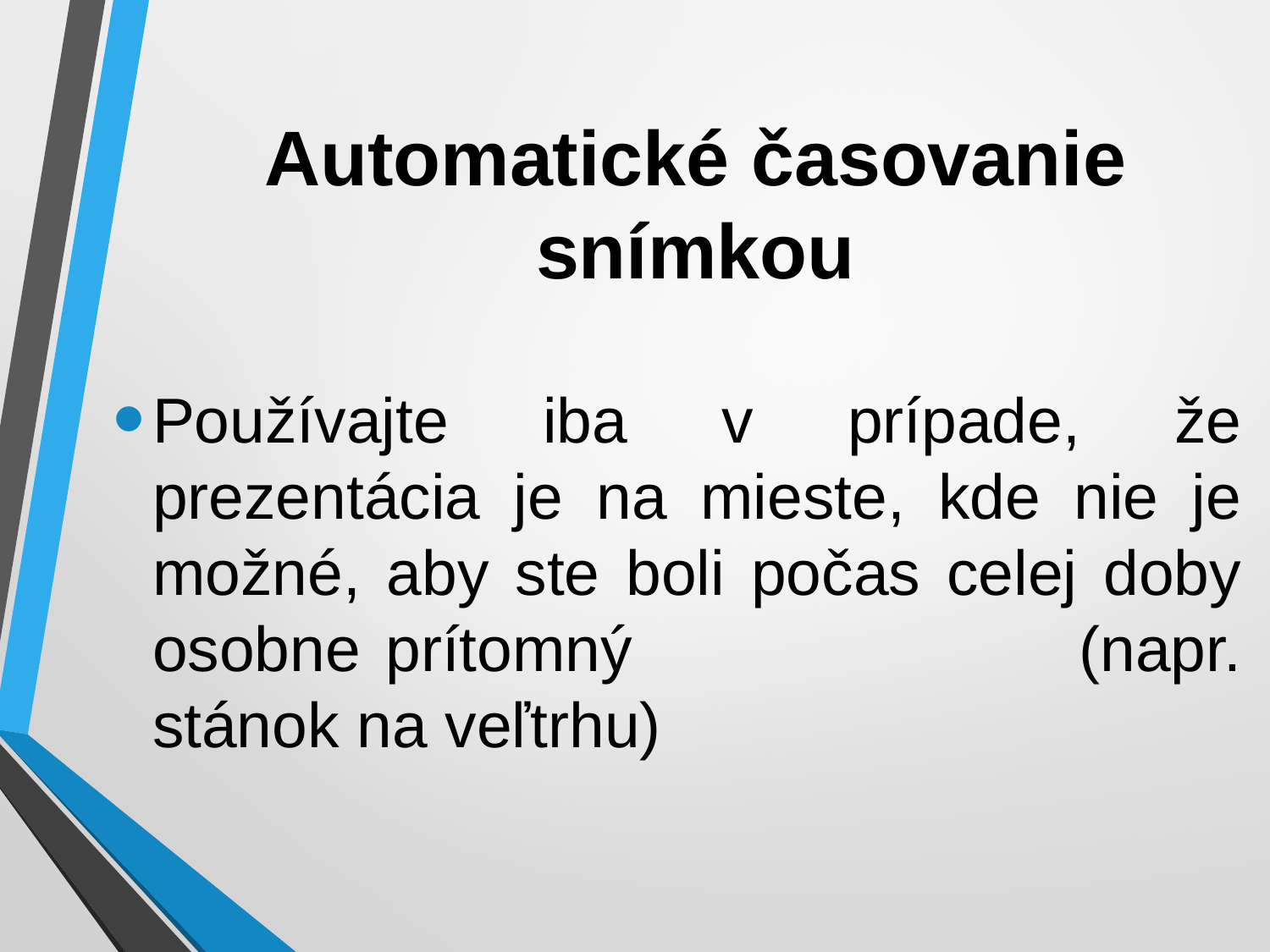

# Automatické časovanie snímkou
Používajte iba v prípade, že prezentácia je na mieste, kde nie je možné, aby ste boli počas celej doby osobne prítomný                  (napr. stánok na veľtrhu)